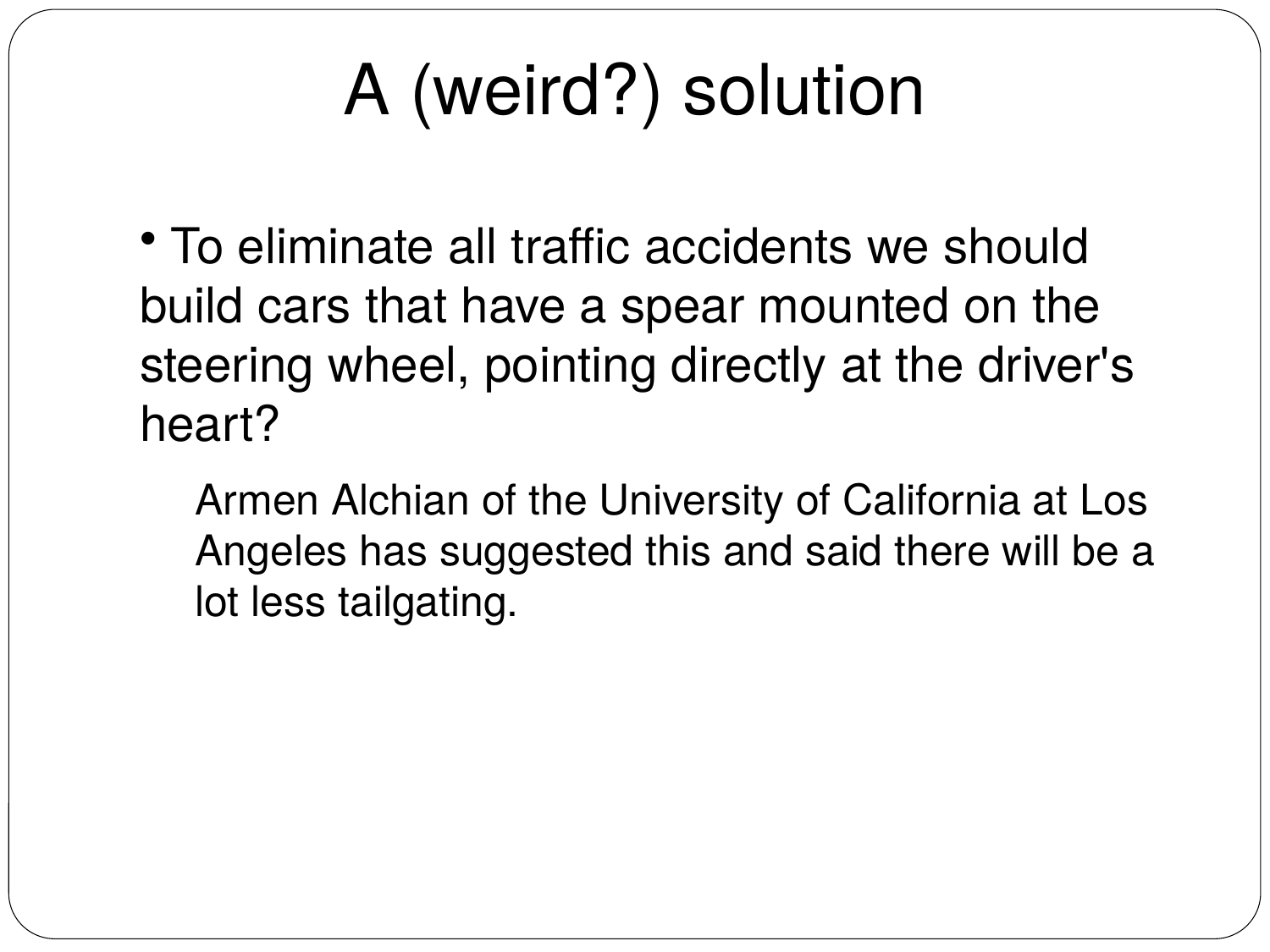

# A (weird?) solution
 To eliminate all traffic accidents we should  build cars that have a spear mounted on the steering wheel, pointing directly at the driver's heart?
Armen Alchian of the University of California at Los Angeles has suggested this and said there will be a lot less tailgating.